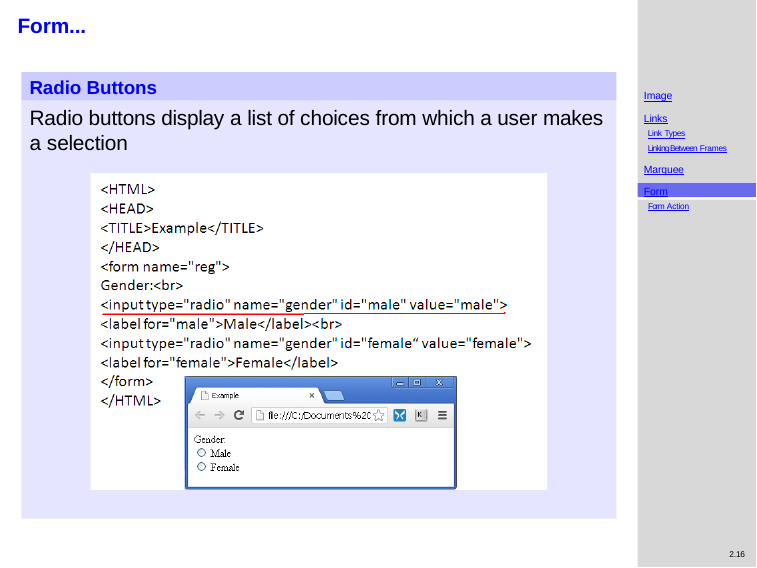

# Form...

Radio Buttons
Image
Links
Link Types
Linking Between Frames

Marquee

Radio buttons display a list of choices from which a user makes  a selection

Form
Form Action
2.16